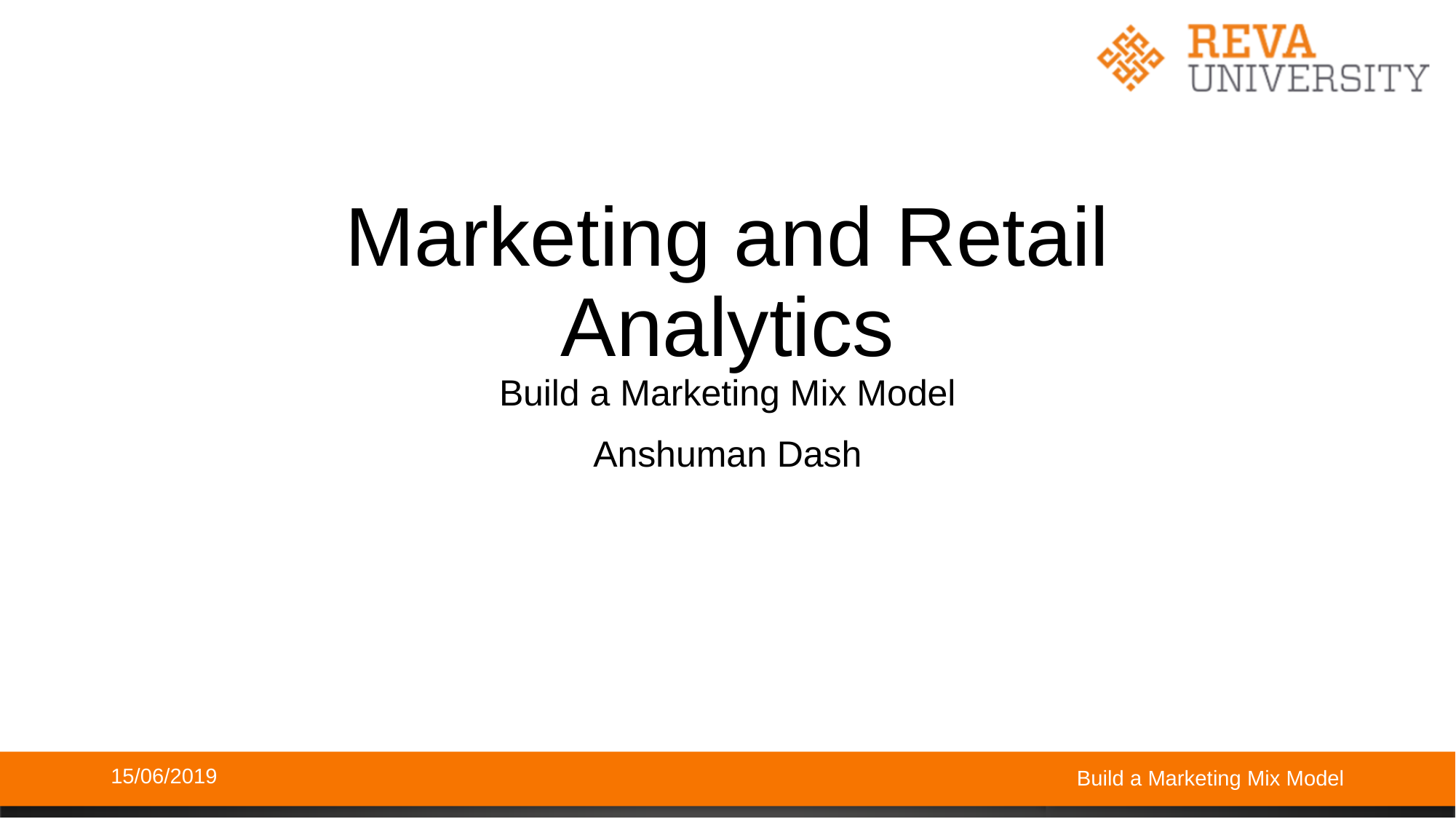

# Marketing and Retail Analytics Build a Marketing Mix Model
Anshuman Dash
15/06/2019
Build a Marketing Mix Model